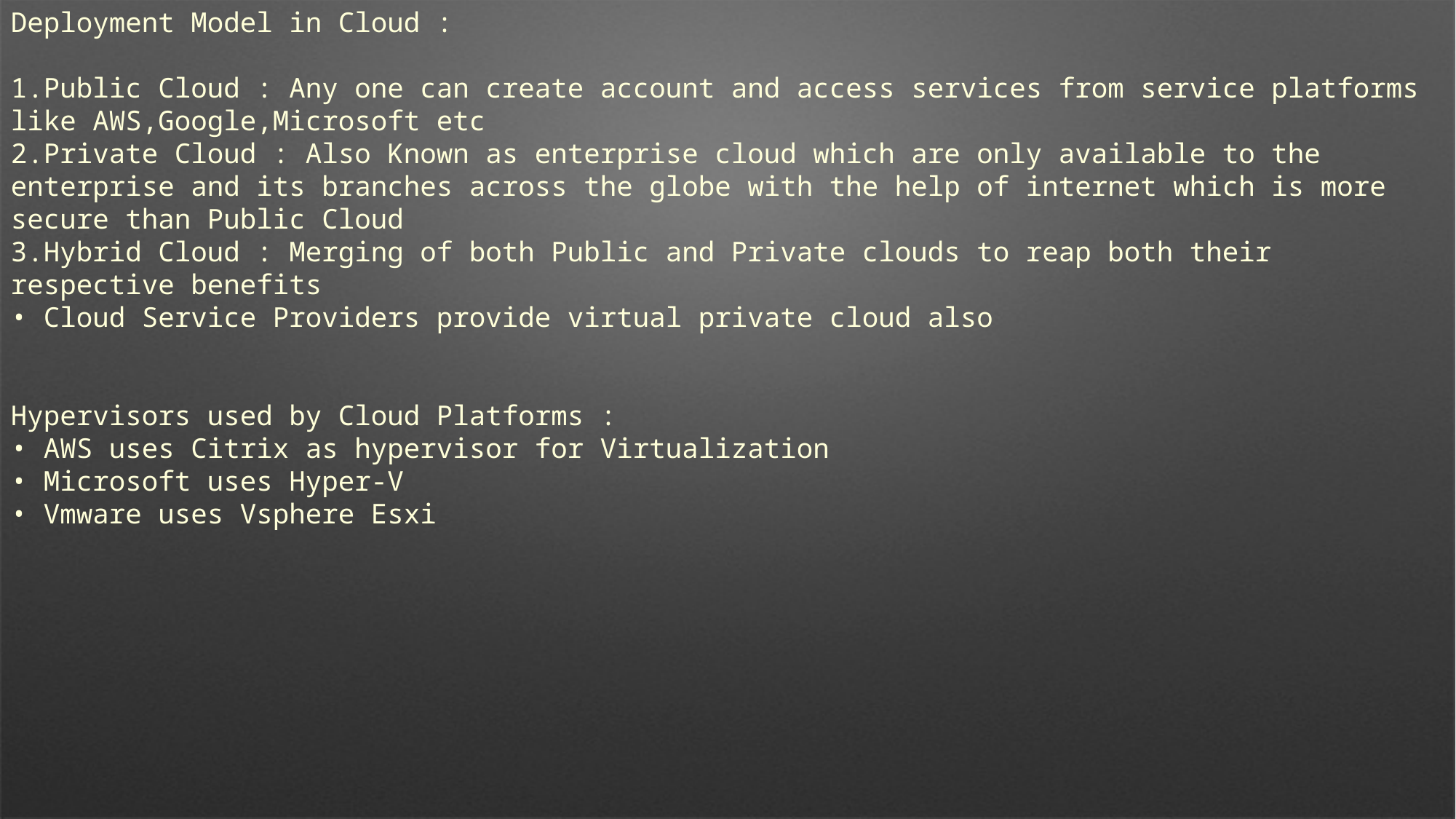

Deployment Model in Cloud :

1.Public Cloud : Any one can create account and access services from service platforms like AWS,Google,Microsoft etc
2.Private Cloud : Also Known as enterprise cloud which are only available to the enterprise and its branches across the globe with the help of internet which is more secure than Public Cloud
3.Hybrid Cloud : Merging of both Public and Private clouds to reap both their respective benefits
• Cloud Service Providers provide virtual private cloud also

Hypervisors used by Cloud Platforms :
• AWS uses Citrix as hypervisor for Virtualization
• Microsoft uses Hyper-V
• Vmware uses Vsphere Esxi